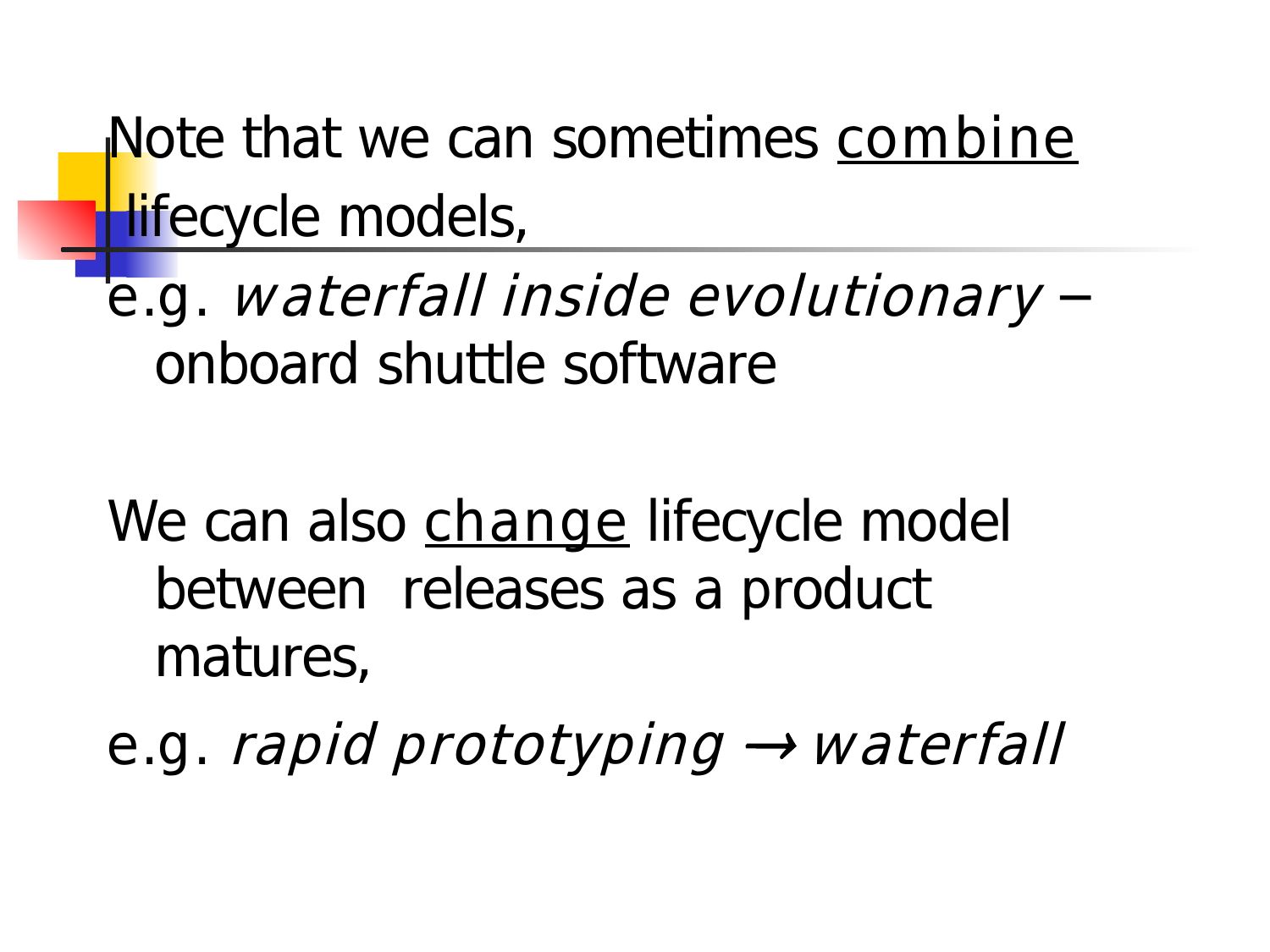

Note that we can sometimes combine
 lifecycle models,
e.g. waterfall inside evolutionary – onboard shuttle software

We can also change lifecycle model between  releases as a product matures,
e.g. rapid prototyping → waterfall